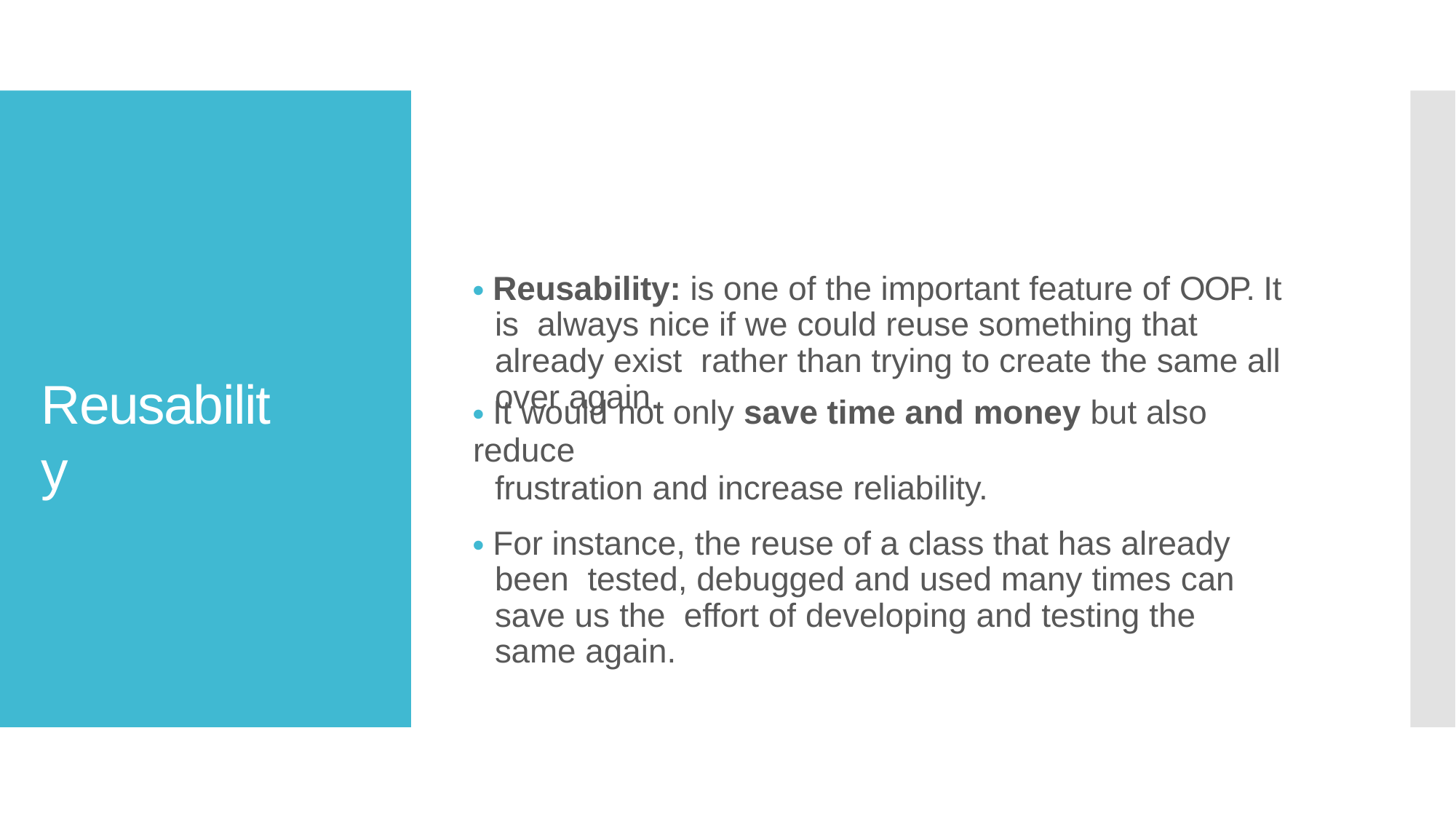

# 🞄 Reusability: is one of the important feature of OOP. It is  always nice if we could reuse something that already exist  rather than trying to create the same all over again.
Reusability
🞄 It would not only save time and money but also reduce
frustration and increase reliability.
🞄 For instance, the reuse of a class that has already been  tested, debugged and used many times can save us the  effort of developing and testing the same again.